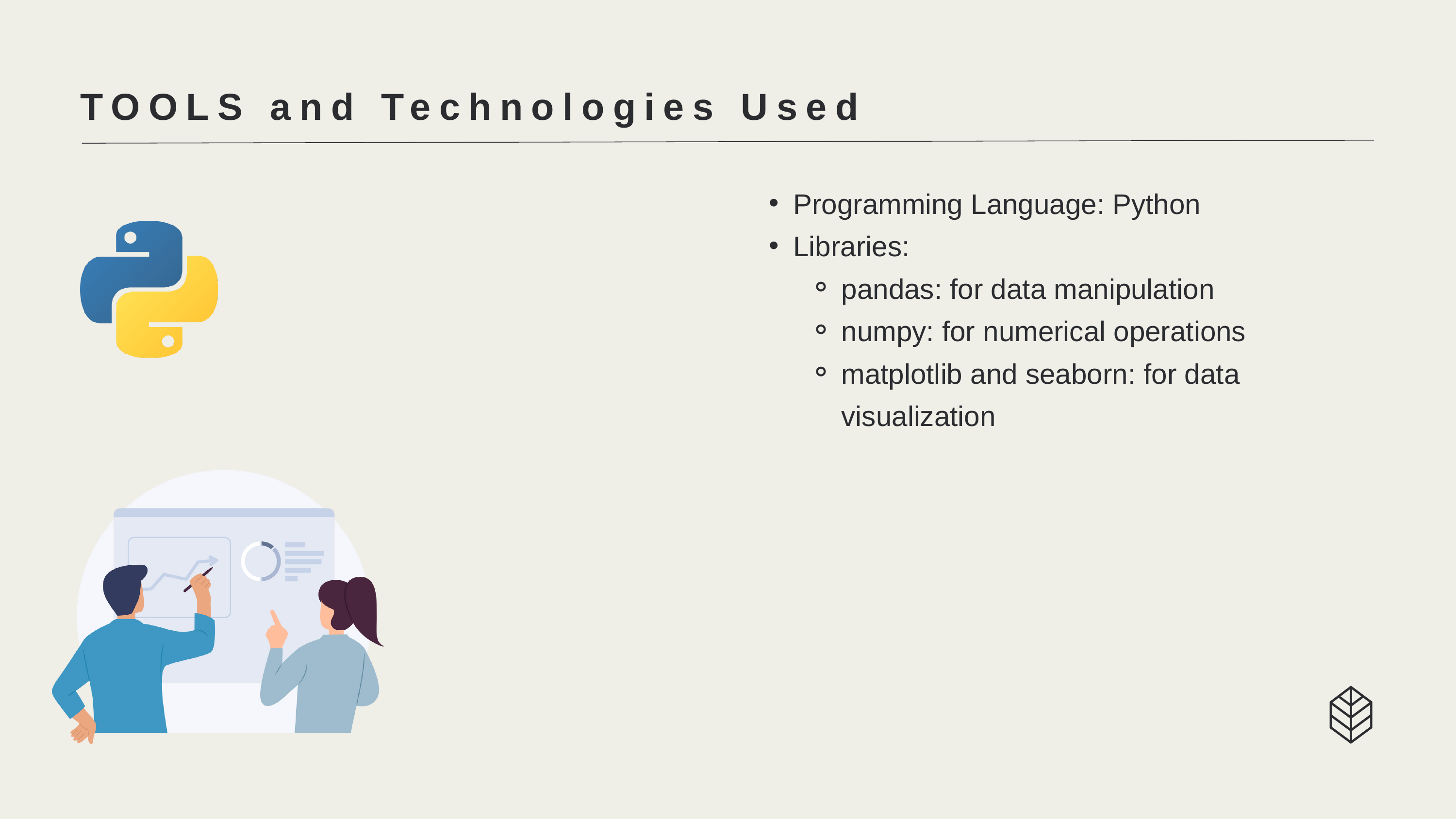

TOOLS and Technologies Used

Programming Language: Python
Libraries:
pandas: for data manipulation
numpy: for numerical operations
matplotlib and seaborn: for data visualization